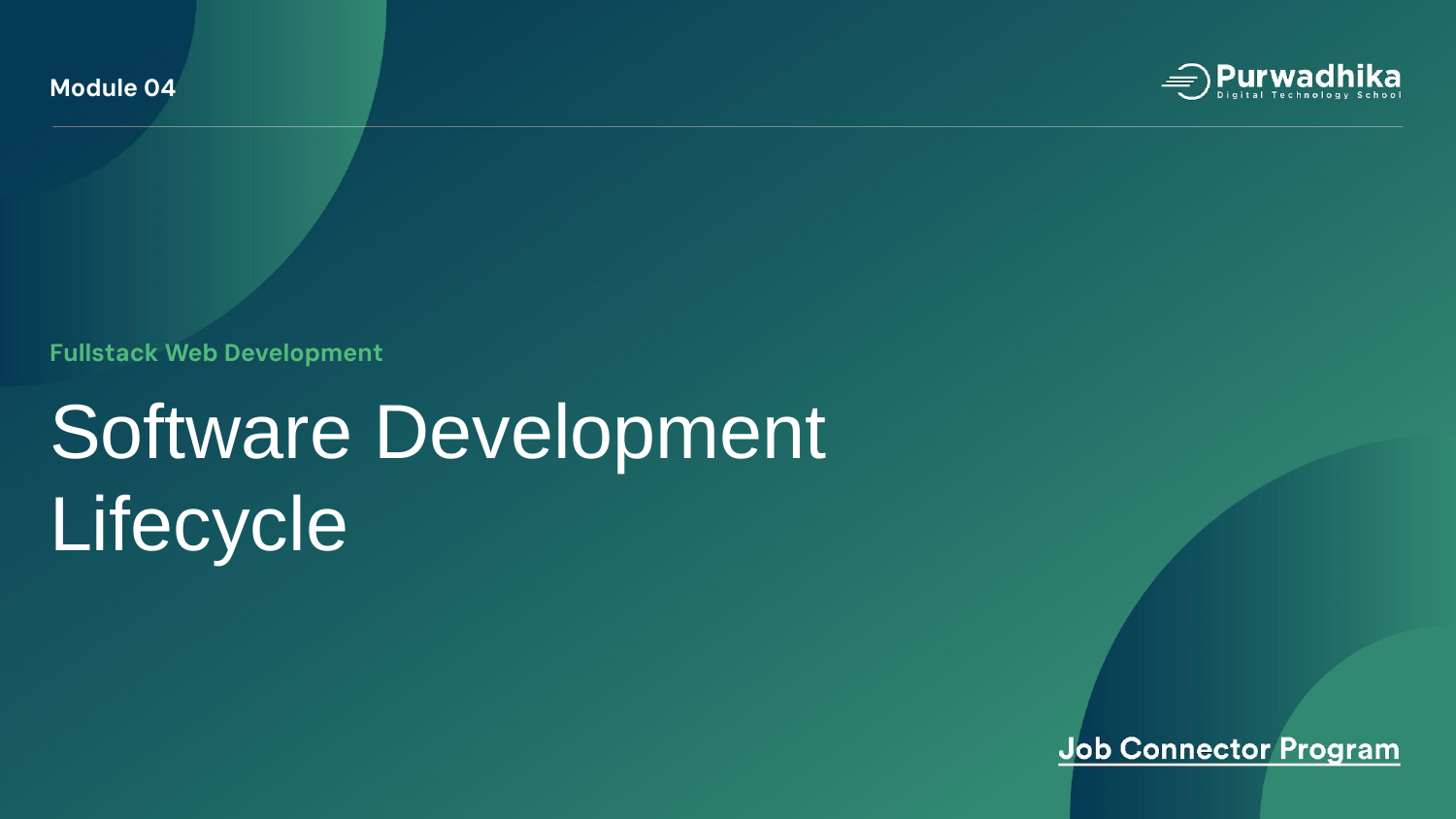

Module 04
Fullstack Web Development
# Software Development Lifecycle